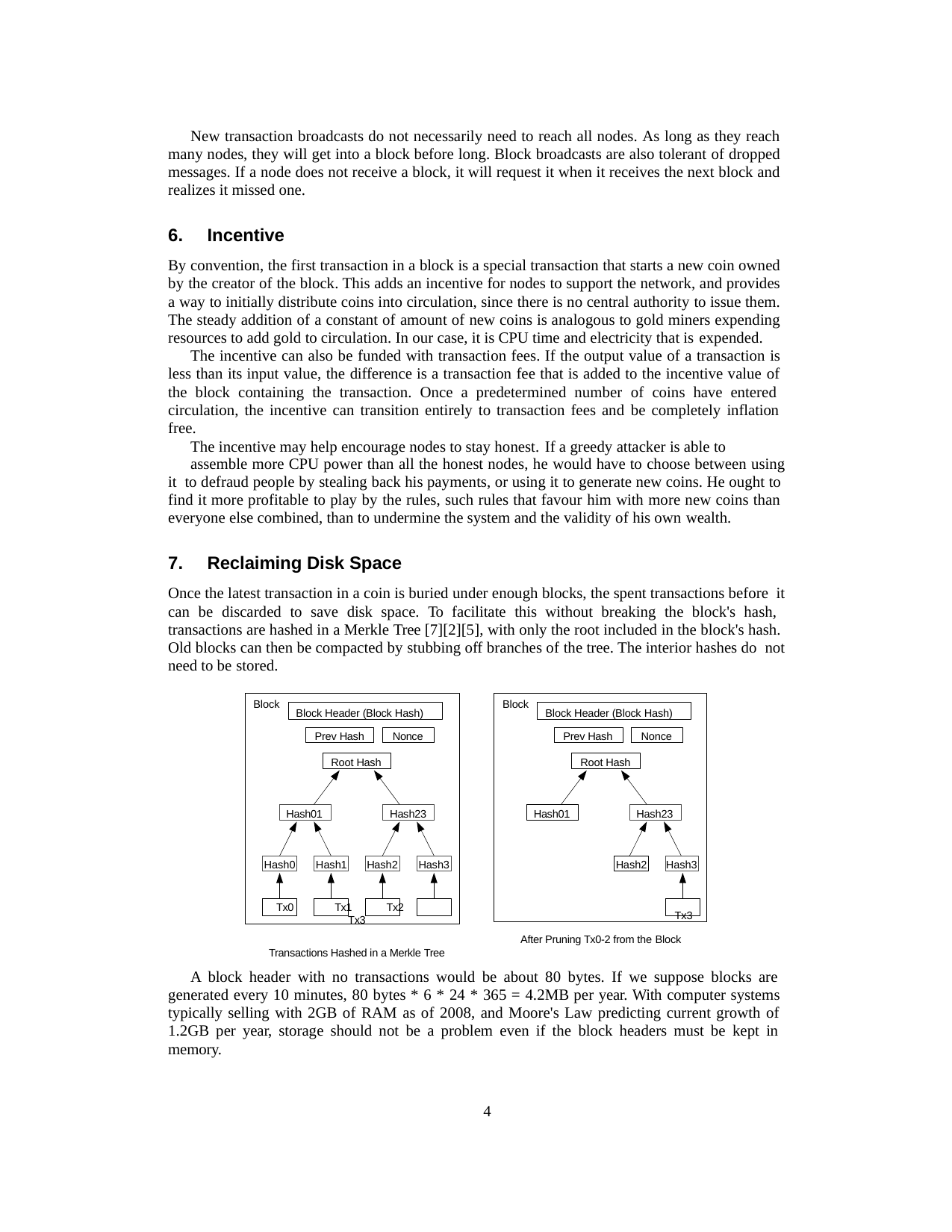

New transaction broadcasts do not necessarily need to reach all nodes. As long as they reach  many nodes, they will get into a block before long. Block broadcasts are also tolerant of dropped  messages. If a node does not receive a block, it will request it when it receives the next block and  realizes it missed one.

Incentive
By convention, the first transaction in a block is a special transaction that starts a new coin owned  by the creator of the block. This adds an incentive for nodes to support the network, and provides  a way to initially distribute coins into circulation, since there is no central authority to issue them.  The steady addition of a constant of amount of new coins is analogous to gold miners expending  resources to add gold to circulation. In our case, it is CPU time and electricity that is expended.
The incentive can also be funded with transaction fees. If the output value of a transaction is  less than its input value, the difference is a transaction fee that is added to the incentive value of  the block containing the transaction. Once a predetermined number of coins have entered  circulation, the incentive can transition entirely to transaction fees and be completely inflation  free.
The incentive may help encourage nodes to stay honest. If a greedy attacker is able to
assemble more CPU power than all the honest nodes, he would have to choose between using it  to defraud people by stealing back his payments, or using it to generate new coins. He ought to  find it more profitable to play by the rules, such rules that favour him with more new coins than  everyone else combined, than to undermine the system and the validity of his own wealth.

Reclaiming Disk Space
Once the latest transaction in a coin is buried under enough blocks, the spent transactions before  it can be discarded to save disk space. To facilitate this without breaking the block's hash,  transactions are hashed in a Merkle Tree [7][2][5], with only the root included in the block's hash.  Old blocks can then be compacted by stubbing off branches of the tree. The interior hashes do  not need to be stored.

Block

Tx3
Block
Block Header (Block Hash)
Block Header (Block Hash)
Prev Hash
Nonce
Prev Hash
Nonce
Root Hash
Root Hash

Hash01
Hash23
Hash01
Hash23

Hash0
Hash1
Hash2
Hash3
Hash2
Hash3

Tx0	Tx1	Tx2	Tx3

Transactions Hashed in a Merkle Tree
After Pruning Tx0-2 from the Block
A block header with no transactions would be about 80 bytes. If we suppose blocks are  generated every 10 minutes, 80 bytes * 6 * 24 * 365 = 4.2MB per year. With computer systems  typically selling with 2GB of RAM as of 2008, and Moore's Law predicting current growth of  1.2GB per year, storage should not be a problem even if the block headers must be kept in  memory.
4